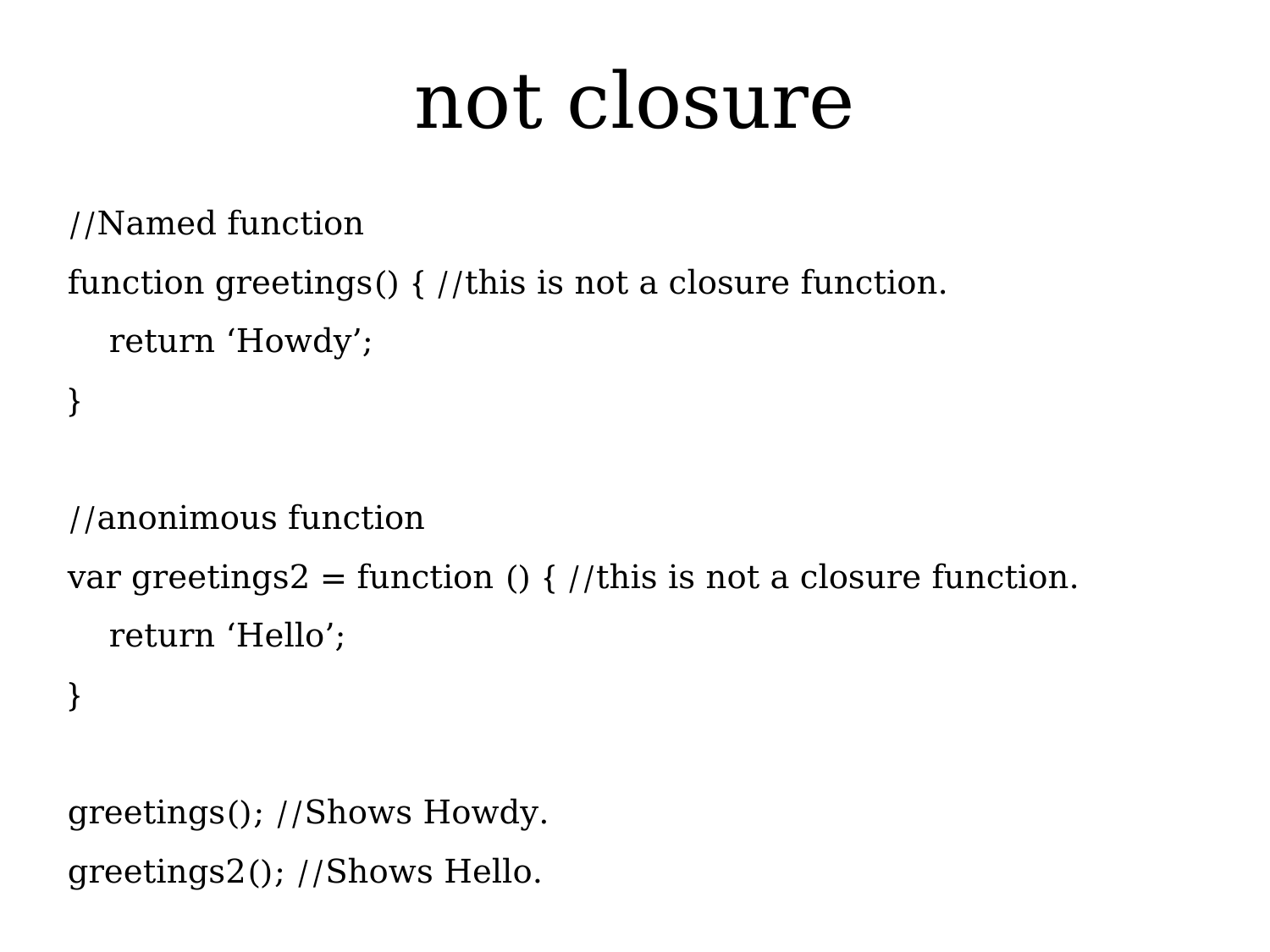

# not closure
//Named function
function greetings() { //this is not a closure function.
    return ‘Howdy’;
}

//anonimous function
var greetings2 = function () { //this is not a closure function.
    return ‘Hello’;
}

greetings(); //Shows Howdy.
greetings2(); //Shows Hello.